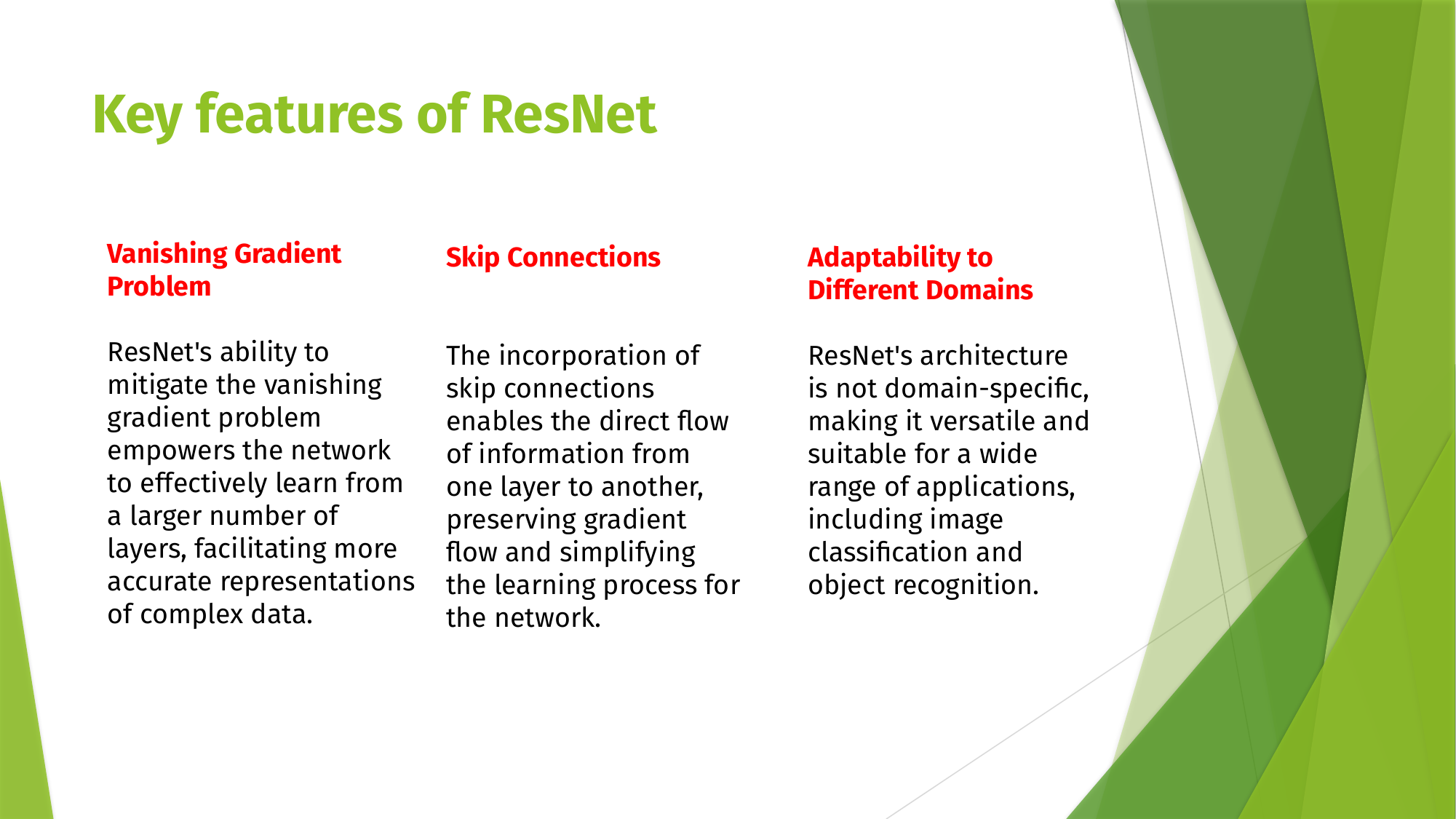

# Key features of ResNet
Vanishing Gradient Problem

ResNet's ability to mitigate the vanishing gradient problem empowers the network to effectively learn from a larger number of layers, facilitating more accurate representations of complex data.
Adaptability to Different Domains

ResNet's architecture is not domain-specific, making it versatile and suitable for a wide range of applications, including image classification and object recognition.
Skip Connections

The incorporation of skip connections enables the direct flow of information from one layer to another, preserving gradient flow and simplifying the learning process for the network.